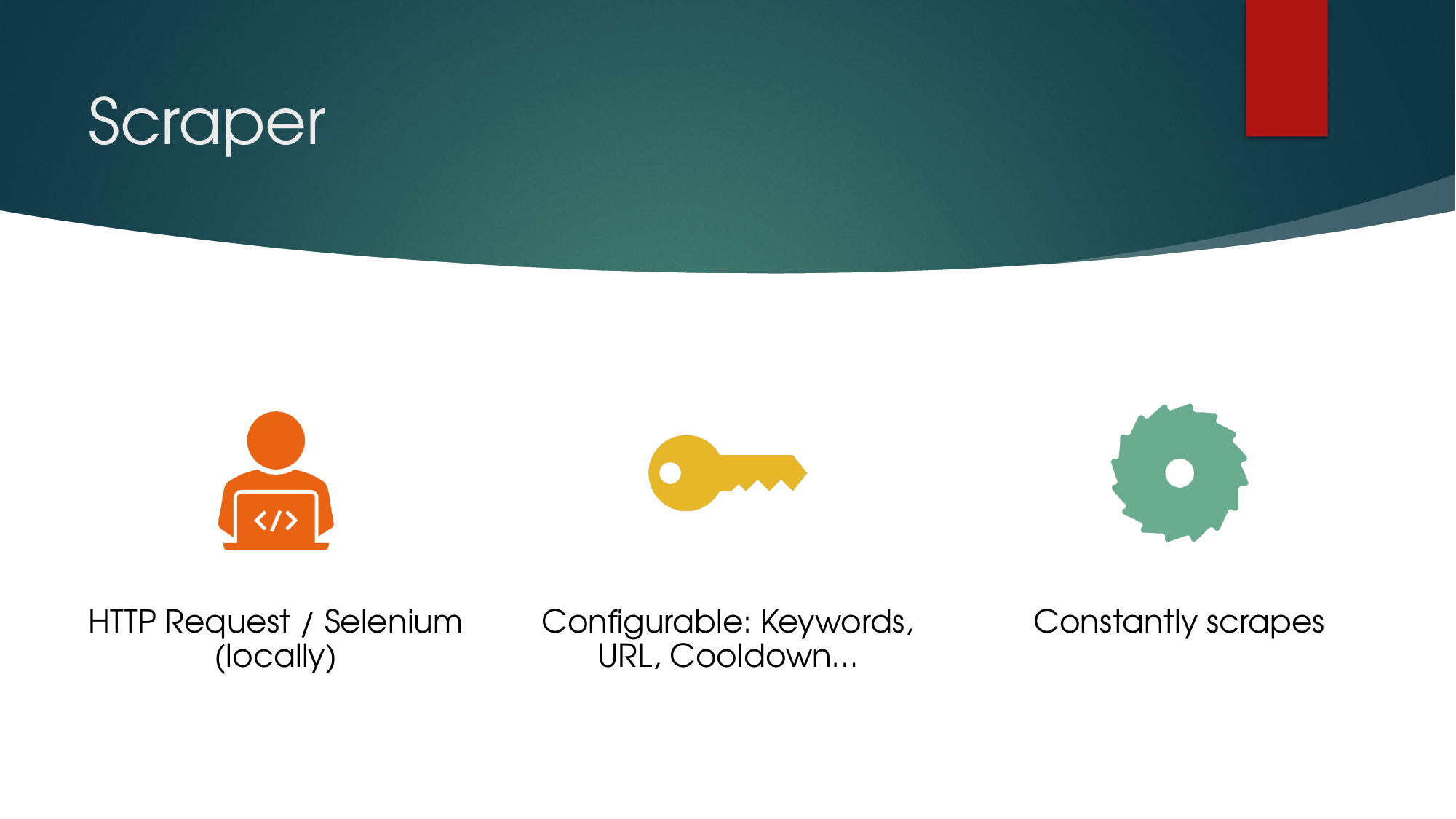

# Scraper

HTTP Request / Selenium (locally)
Configurable: Keywords, URL, Cooldown…
Constantly scrapes